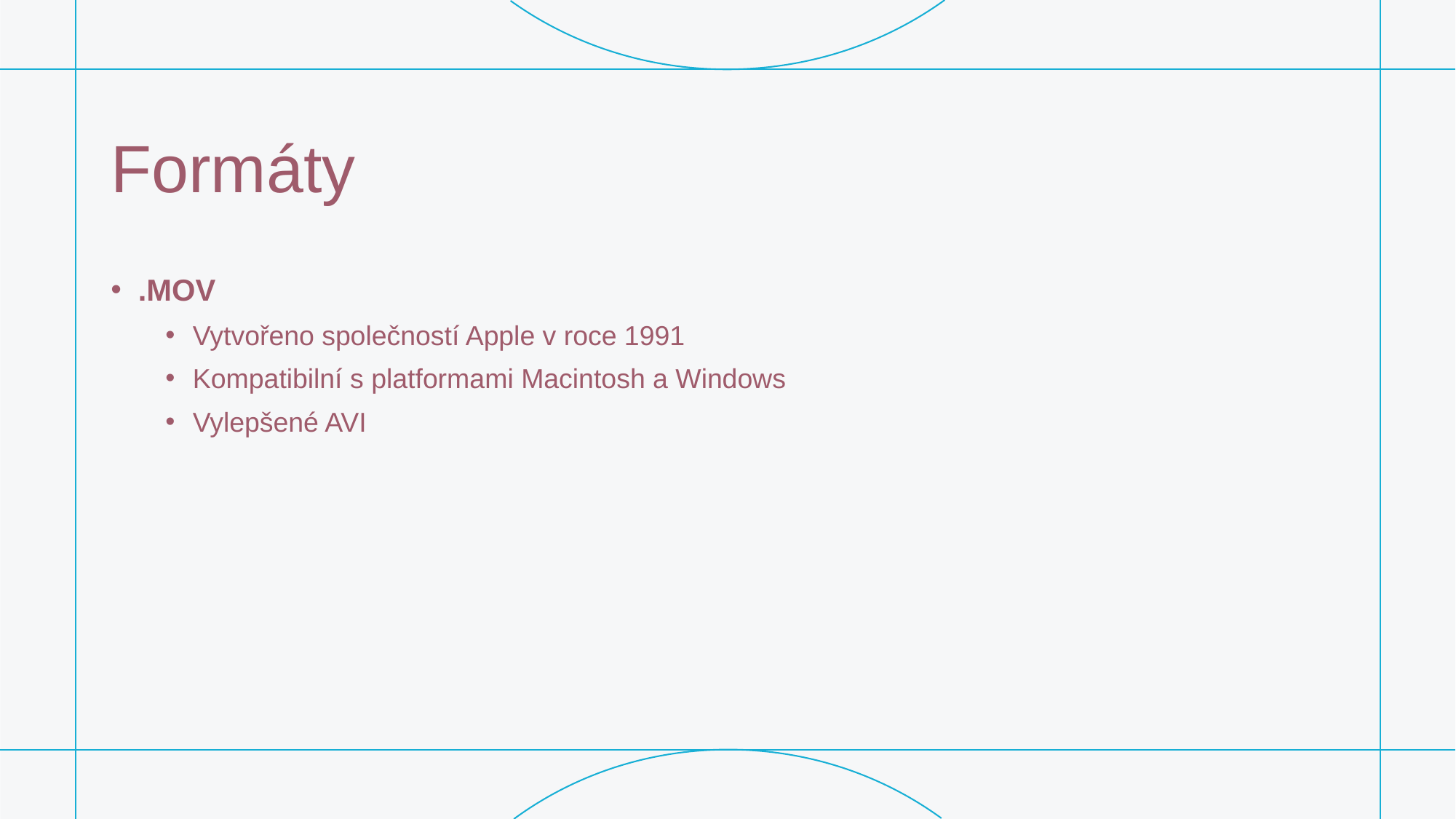

# Formáty
.MOV
Vytvořeno společností Apple v roce 1991
Kompatibilní s platformami Macintosh a Windows
Vylepšené AVI